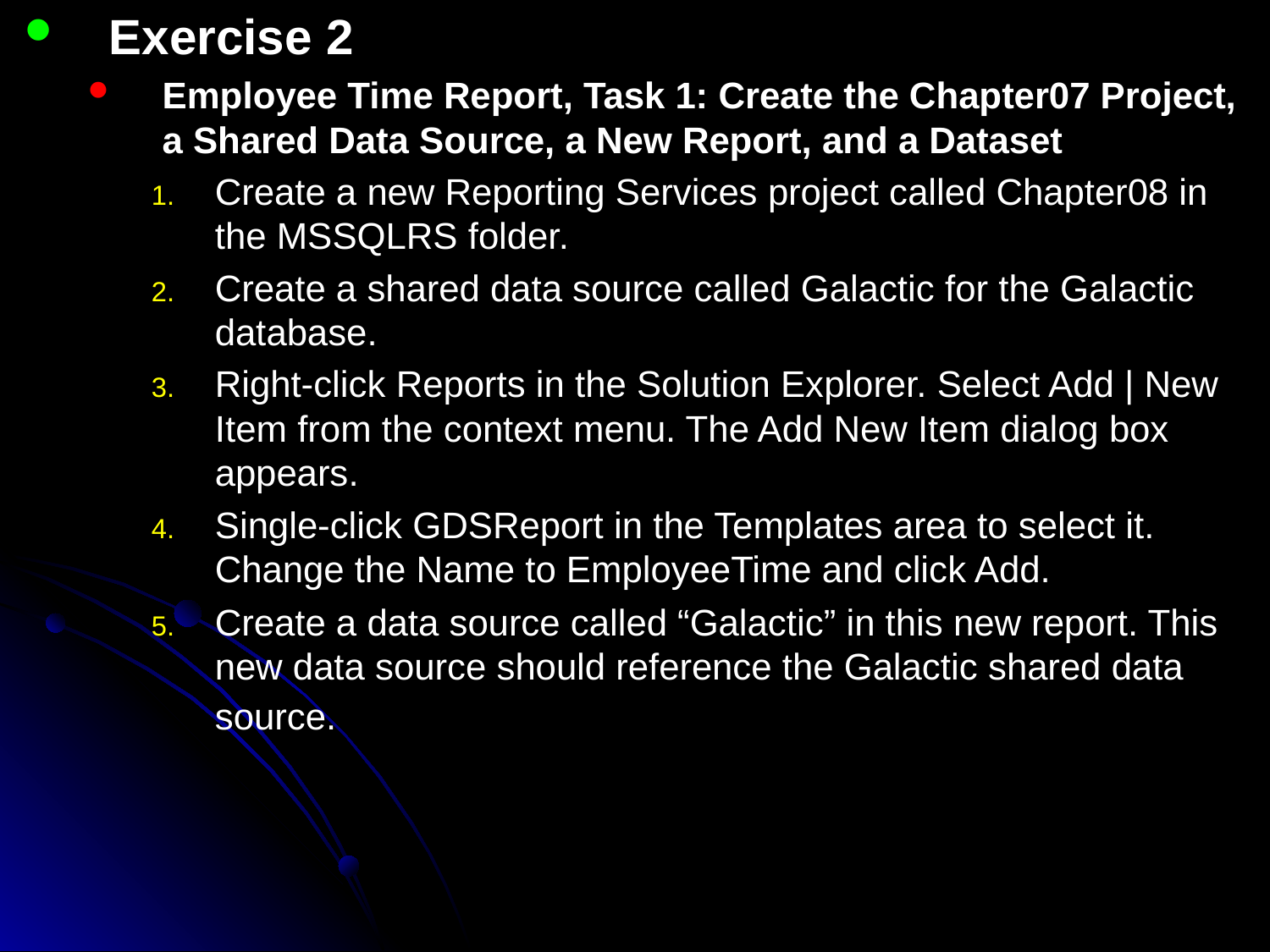

Exercise 2
Employee Time Report, Task 1: Create the Chapter07 Project, a Shared Data Source, a New Report, and a Dataset
Create a new Reporting Services project called Chapter08 in the MSSQLRS folder.
Create a shared data source called Galactic for the Galactic database.
Right-click Reports in the Solution Explorer. Select Add | New Item from the context menu. The Add New Item dialog box appears.
Single-click GDSReport in the Templates area to select it. Change the Name to EmployeeTime and click Add.
Create a data source called “Galactic” in this new report. This new data source should reference the Galactic shared data source.